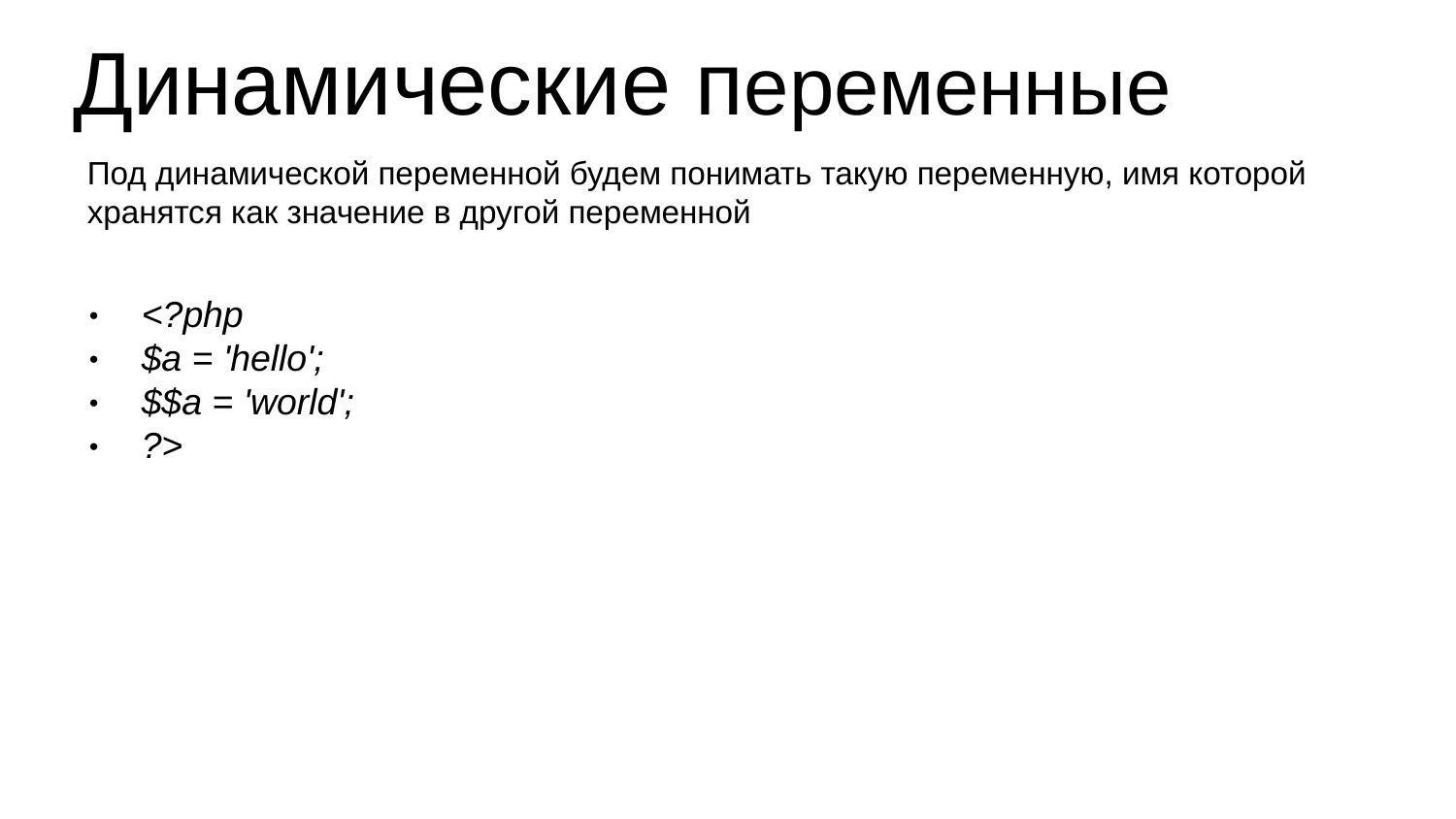

Динамические переменные

Под динамической переменной будем понимать такую переменную, имя которой хранятся как значение в другой переменной
<?php
$a = 'hello';
$$a = 'world';
?>